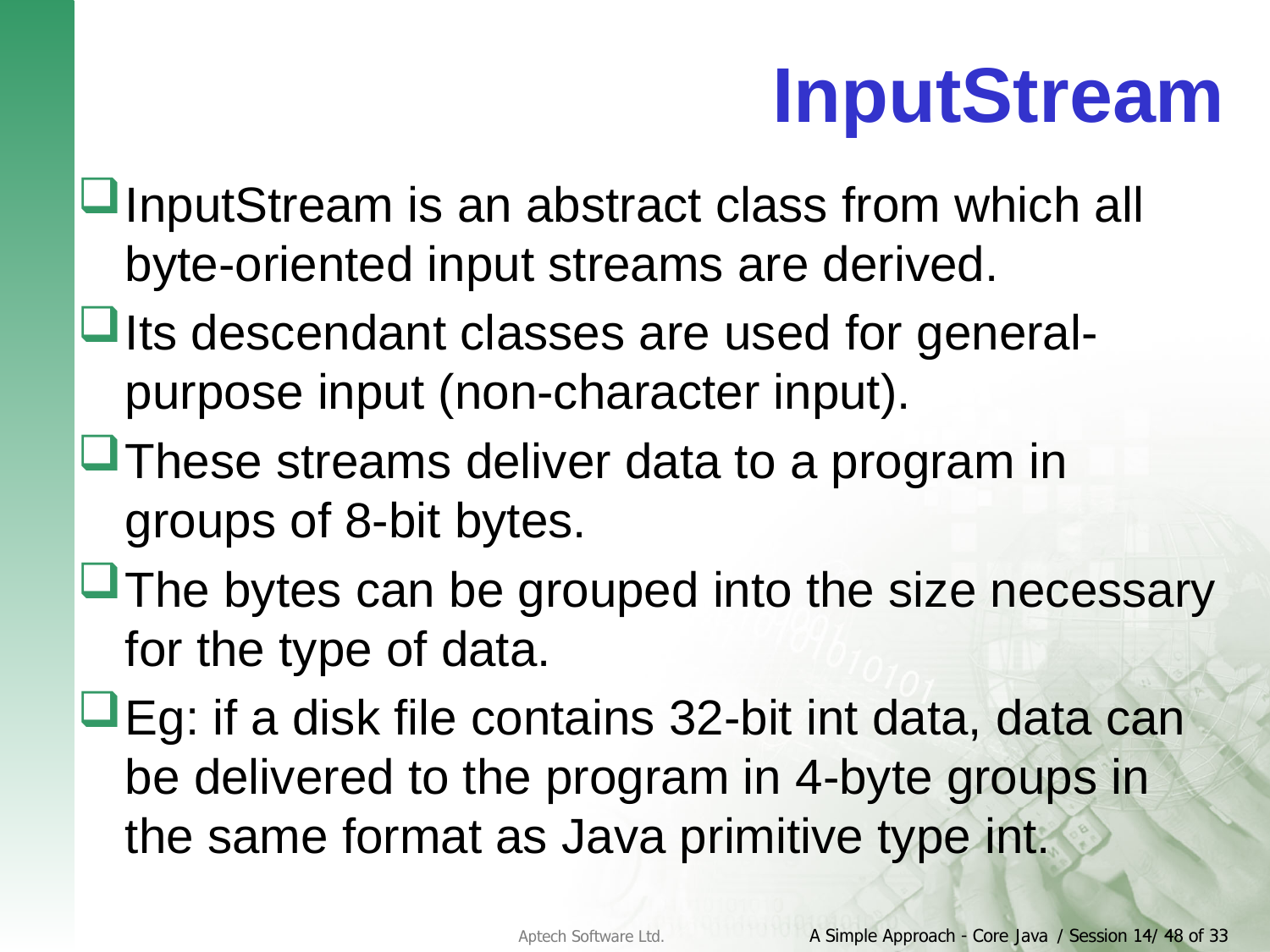

# InputStream
InputStream is an abstract class from which all byte-oriented input streams are derived.
Its descendant classes are used for general-purpose input (non-character input).
These streams deliver data to a program in groups of 8-bit bytes.
The bytes can be grouped into the size necessary for the type of data.
Eg: if a disk file contains 32-bit int data, data can be delivered to the program in 4-byte groups in the same format as Java primitive type int.